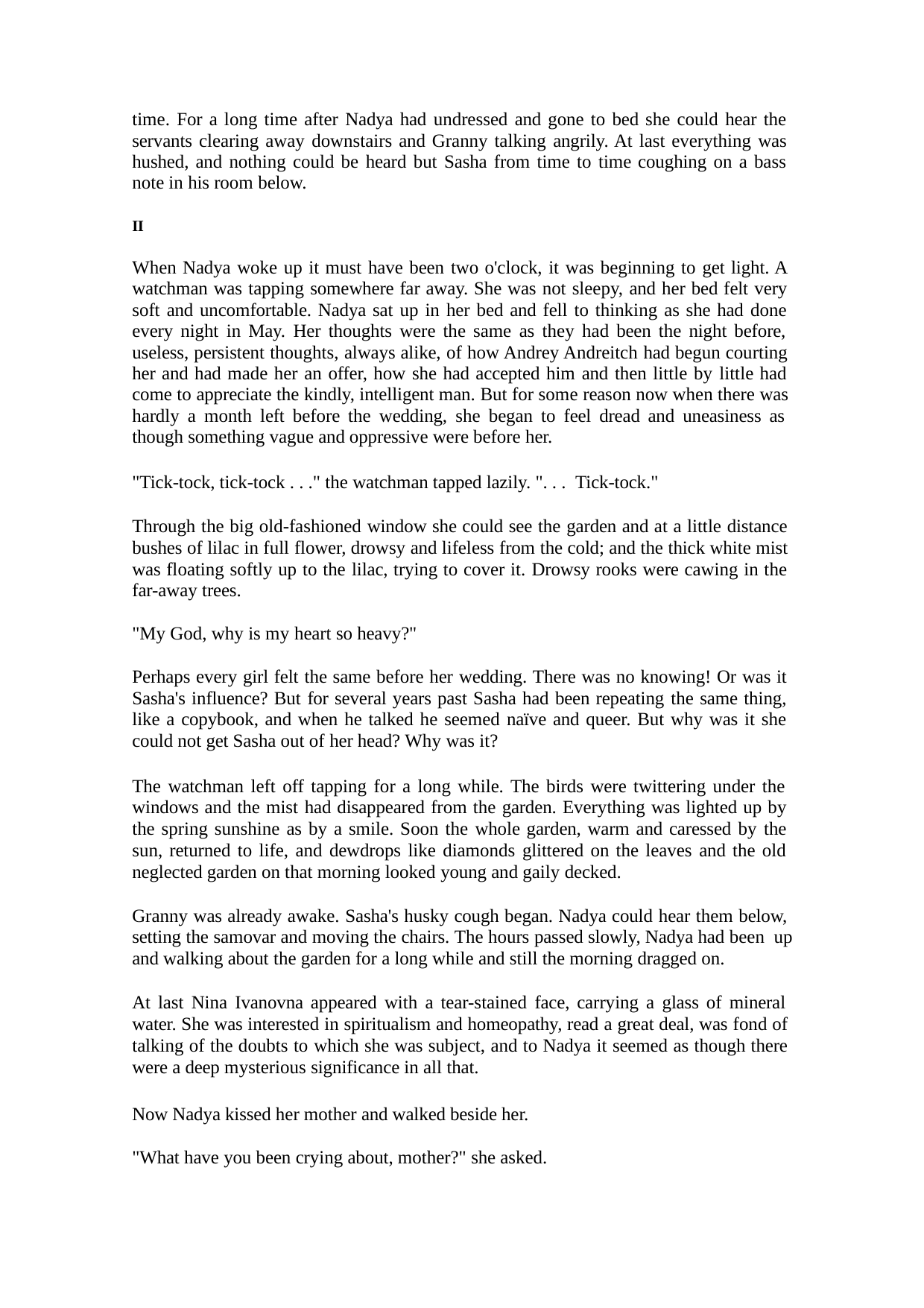

time. For a long time after Nadya had undressed and gone to bed she could hear the  servants clearing away downstairs and Granny talking angrily. At last everything was  hushed, and nothing could be heard but Sasha from time to time coughing on a bass  note in his room below.

II

When Nadya woke up it must have been two o'clock, it was beginning to get light. A  watchman was tapping somewhere far away. She was not sleepy, and her bed felt very  soft and uncomfortable. Nadya sat up in her bed and fell to thinking as she had done  every night in May. Her thoughts were the same as they had been the night before,  useless, persistent thoughts, always alike, of how Andrey Andreitch had begun courting  her and had made her an offer, how she had accepted him and then little by little had  come to appreciate the kindly, intelligent man. But for some reason now when there was  hardly a month left before the wedding, she began to feel dread and uneasiness as  though something vague and oppressive were before her.

"Tick-tock, tick-tock . . ." the watchman tapped lazily. ". . .  Tick-tock."

Through the big old-fashioned window she could see the garden and at a little distance  bushes of lilac in full flower, drowsy and lifeless from the cold; and the thick white mist  was floating softly up to the lilac, trying to cover it. Drowsy rooks were cawing in the  far-away trees.

"My God, why is my heart so heavy?"

Perhaps every girl felt the same before her wedding. There was no knowing! Or was it  Sasha's influence? But for several years past Sasha had been repeating the same thing,  like a copybook, and when he talked he seemed naïve and queer. But why was it she  could not get Sasha out of her head? Why was it?

The watchman left off tapping for a long while. The birds were twittering under the  windows and the mist had disappeared from the garden. Everything was lighted up by  the spring sunshine as by a smile. Soon the whole garden, warm and caressed by the  sun, returned to life, and dewdrops like diamonds glittered on the leaves and the old  neglected garden on that morning looked young and gaily decked.

Granny was already awake. Sasha's husky cough began. Nadya could hear them below,  setting the samovar and moving the chairs. The hours passed slowly, Nadya had been  up and walking about the garden for a long while and still the morning dragged on.

At last Nina Ivanovna appeared with a tear-stained face, carrying a glass of mineral  water. She was interested in spiritualism and homeopathy, read a great deal, was fond of  talking of the doubts to which she was subject, and to Nadya it seemed as though there  were a deep mysterious significance in all that.
Now Nadya kissed her mother and walked beside her.  "What have you been crying about, mother?" she asked.